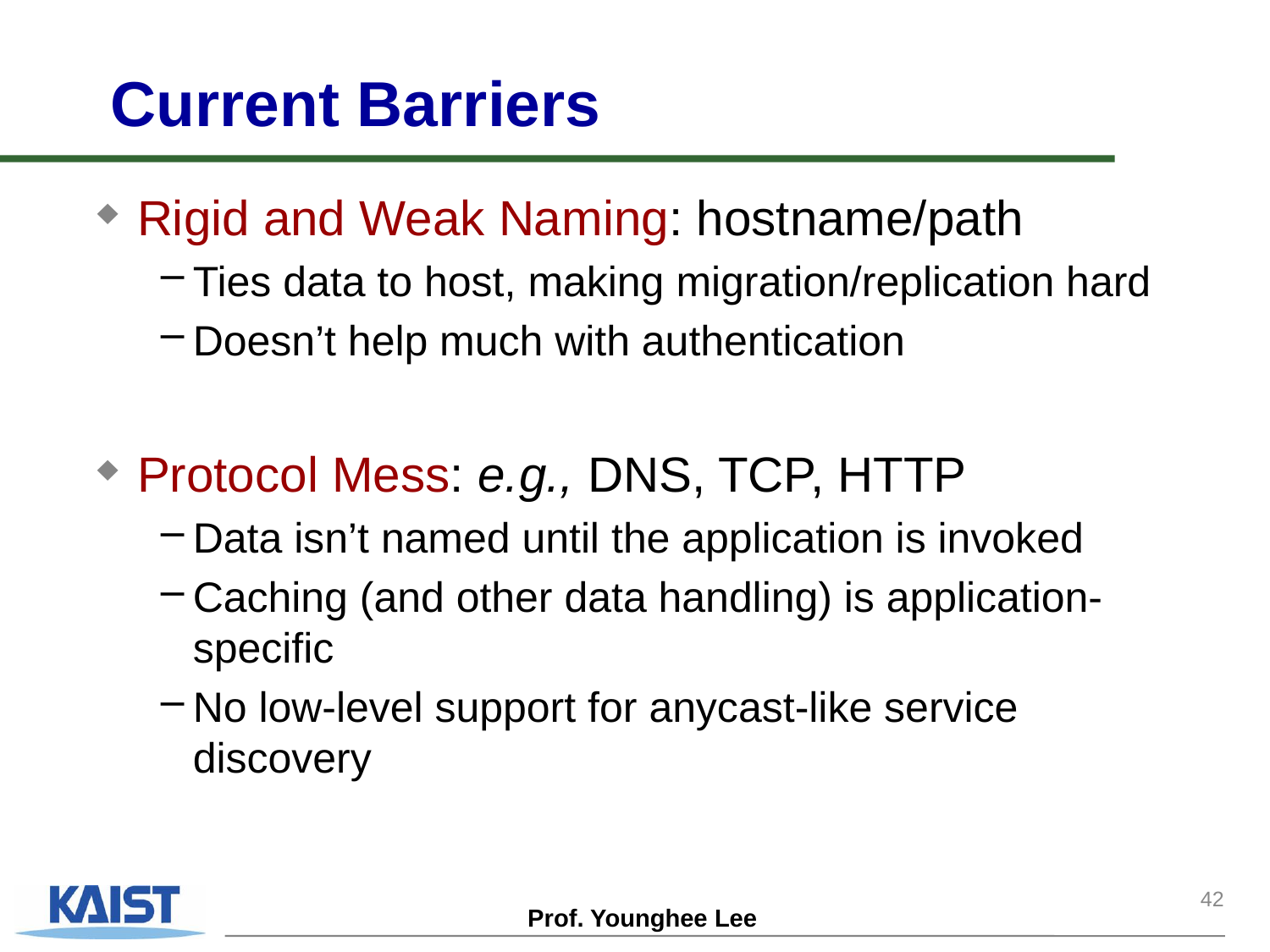

# Current Barriers
Rigid and Weak Naming: hostname/path
Ties data to host, making migration/replication hard
Doesn’t help much with authentication

Protocol Mess: e.g., DNS, TCP, HTTP
Data isn’t named until the application is invoked
Caching (and other data handling) is application-specific
No low-level support for anycast-like service discovery
42